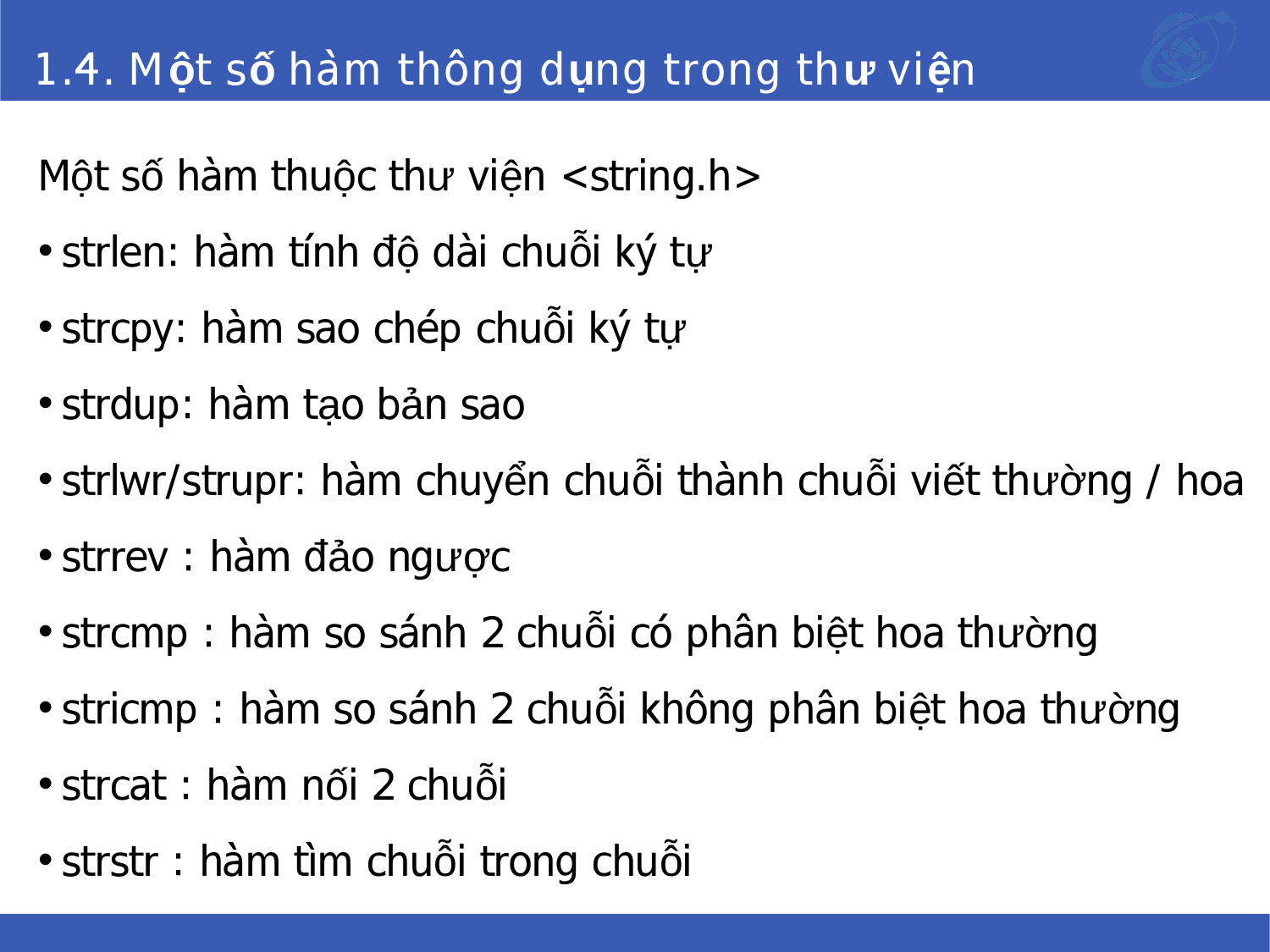

# 1.4. Một số hàm thông dụng trong thư viện
Một số hàm thuộc thư viện <string.h>
strlen: hàm tính độ dài chuỗi ký tự
strcpy: hàm sao chép chuỗi ký tự
strdup: hàm tạo bản sao
strlwr/strupr: hàm chuyển chuỗi thành chuỗi viết thường / hoa
strrev : hàm đảo ngược
strcmp : hàm so sánh 2 chuỗi có phân biệt hoa thường
stricmp : hàm so sánh 2 chuỗi không phân biệt hoa thường
strcat : hàm nối 2 chuỗi
strstr : hàm tìm chuỗi trong chuỗi
11